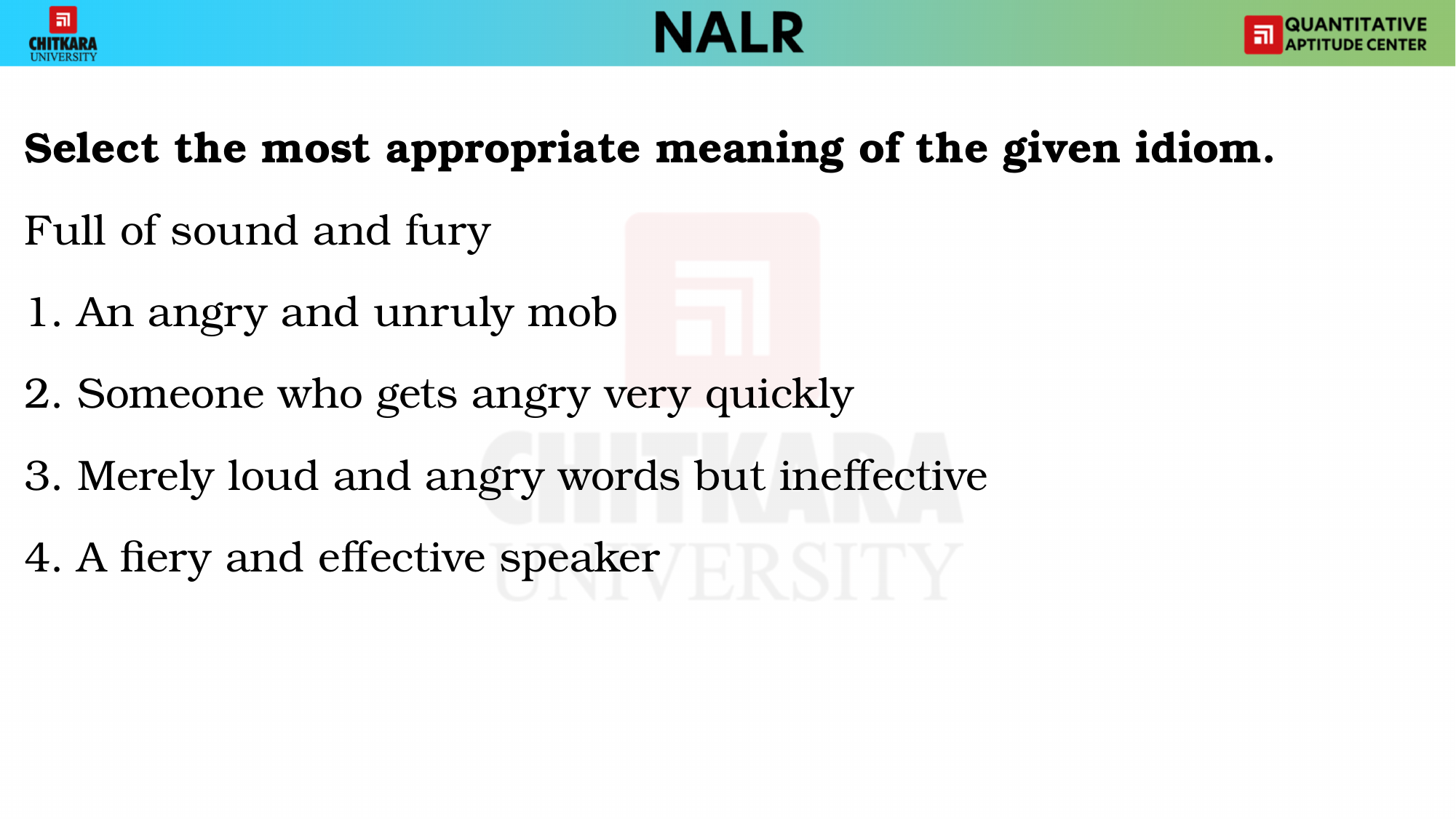

Select the most appropriate meaning of the given idiom.
Full of sound and fury
1. An angry and unruly mob
2. Someone who gets angry very quickly
3. Merely loud and angry words but ineffective
4. A ﬁery and effective speaker